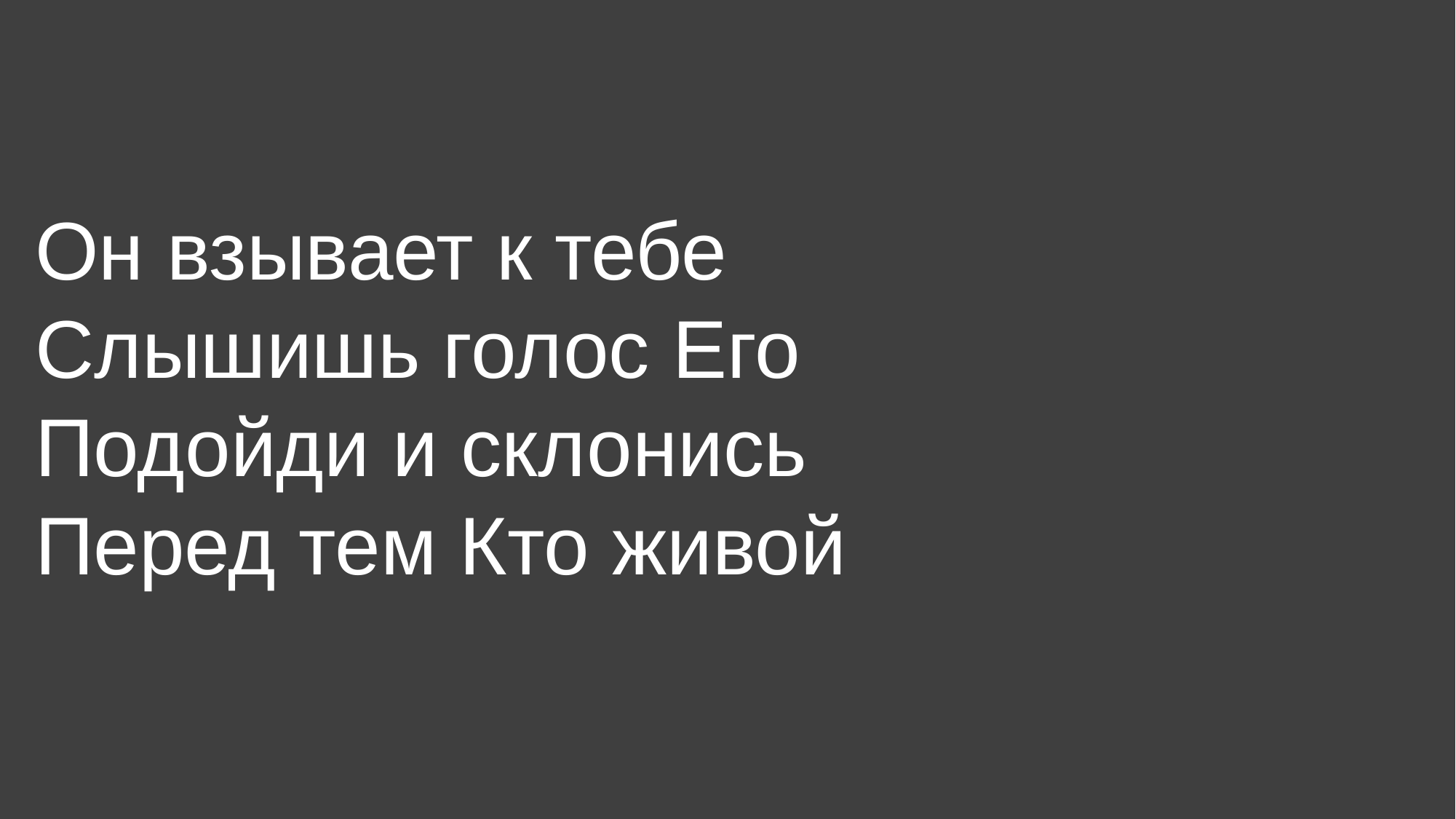

Он взывает к тебе
Слышишь голос Его
Подойди и склонись
Перед тем Кто живой